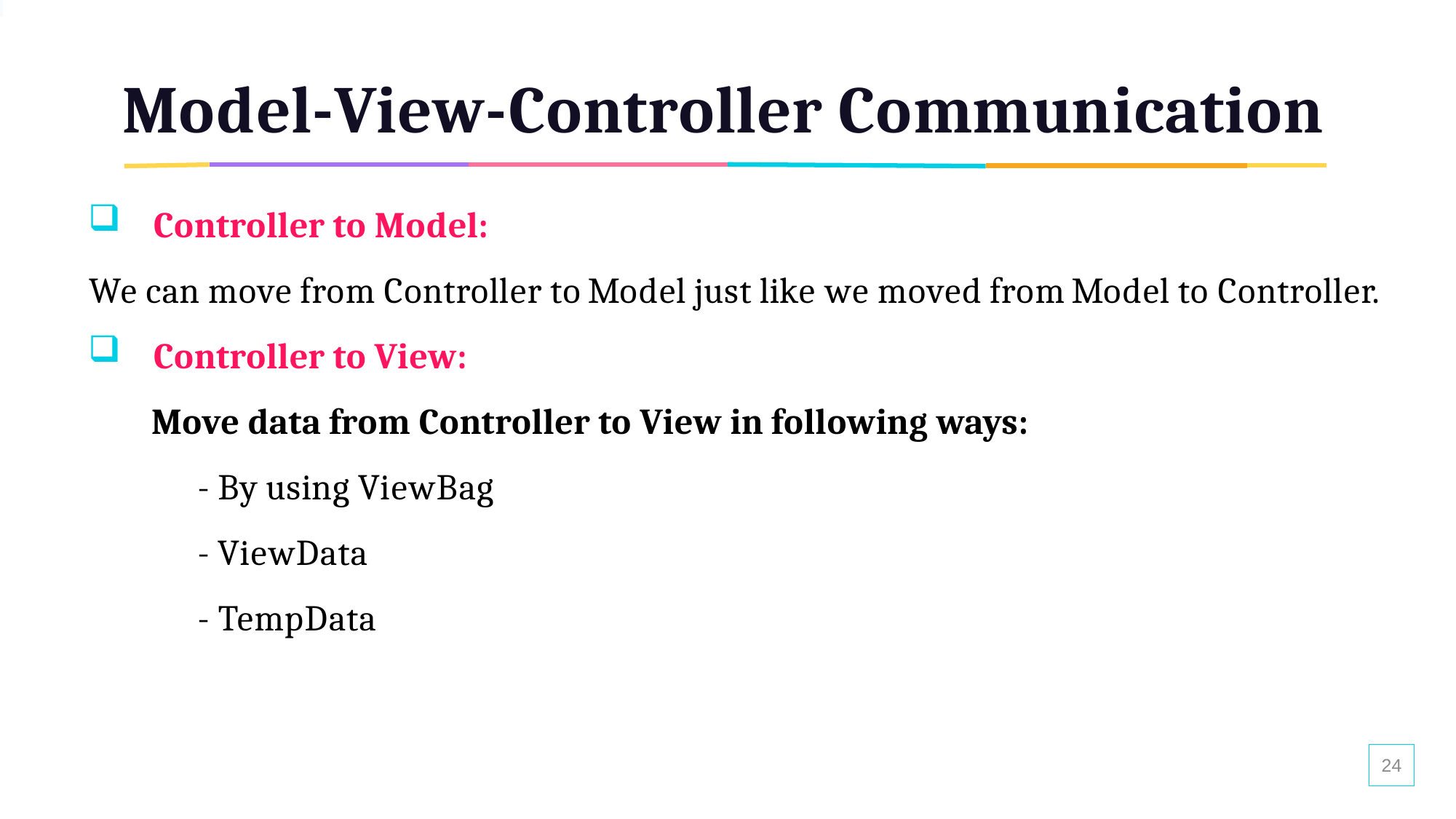

# Model-View-Controller Communication
Controller to Model:
We can move from Controller to Model just like we moved from Model to Controller.
Controller to View:
 Move data from Controller to View in following ways:
- By using ViewBag
- ViewData
- TempData

24